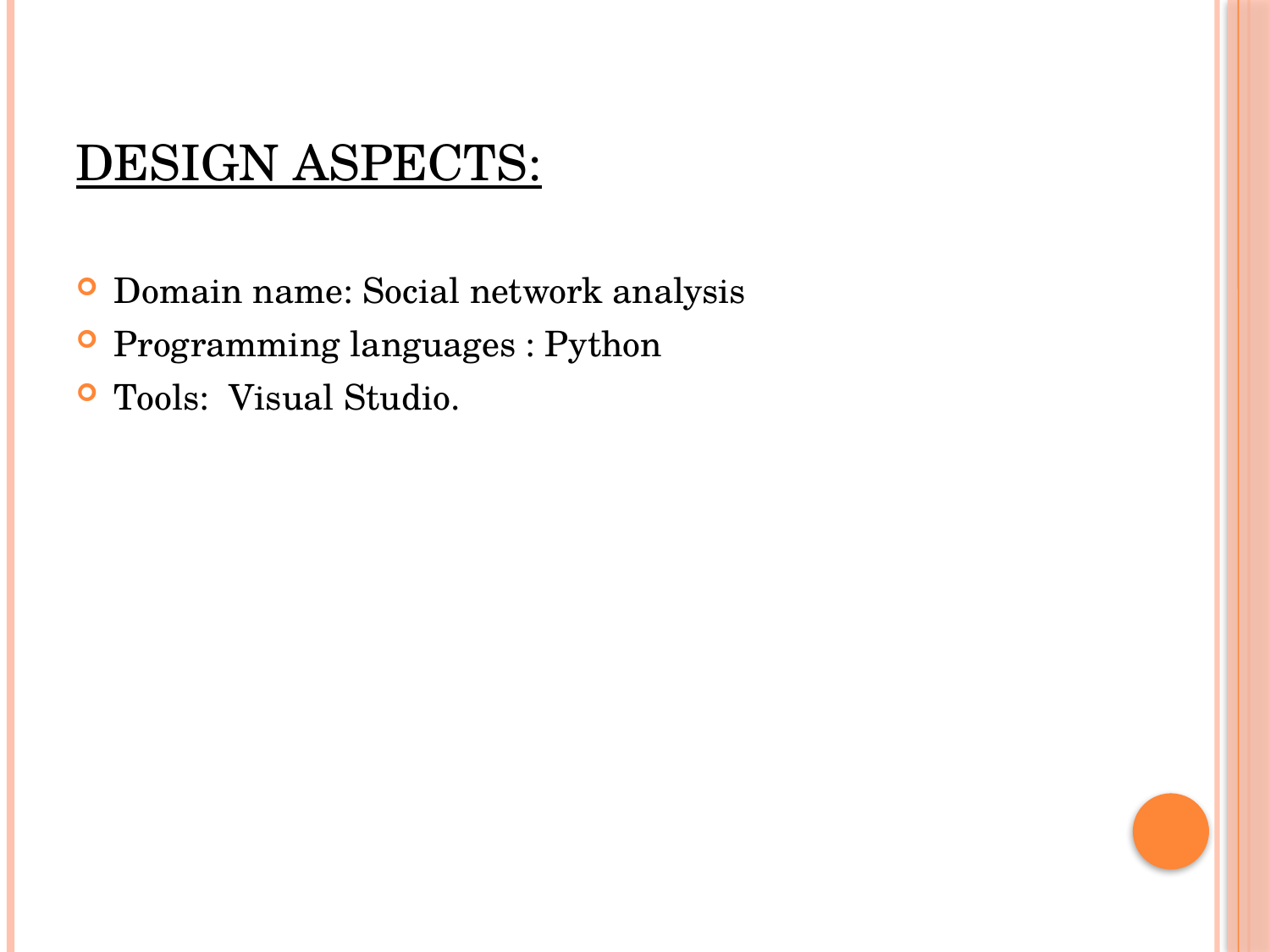

# Design Aspects:
Domain name: Social network analysis
Programming languages : Python
Tools:  Visual Studio.